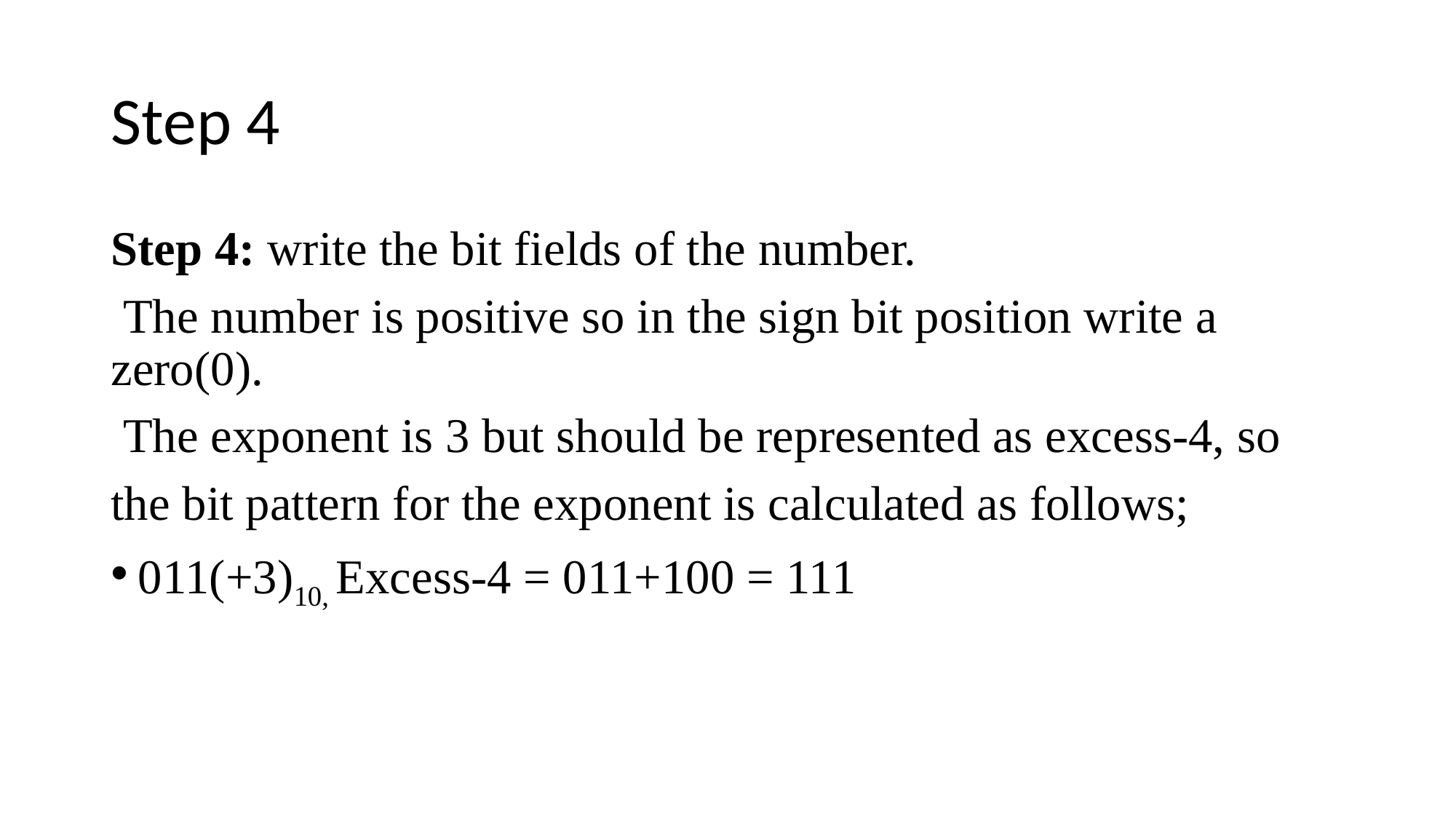

# Step 4
Step 4: write the bit fields of the number.
 The number is positive so in the sign bit position write a zero(0).
 The exponent is 3 but should be represented as excess-4, so
the bit pattern for the exponent is calculated as follows;
011(+3)10, Excess-4 = 011+100 = 111